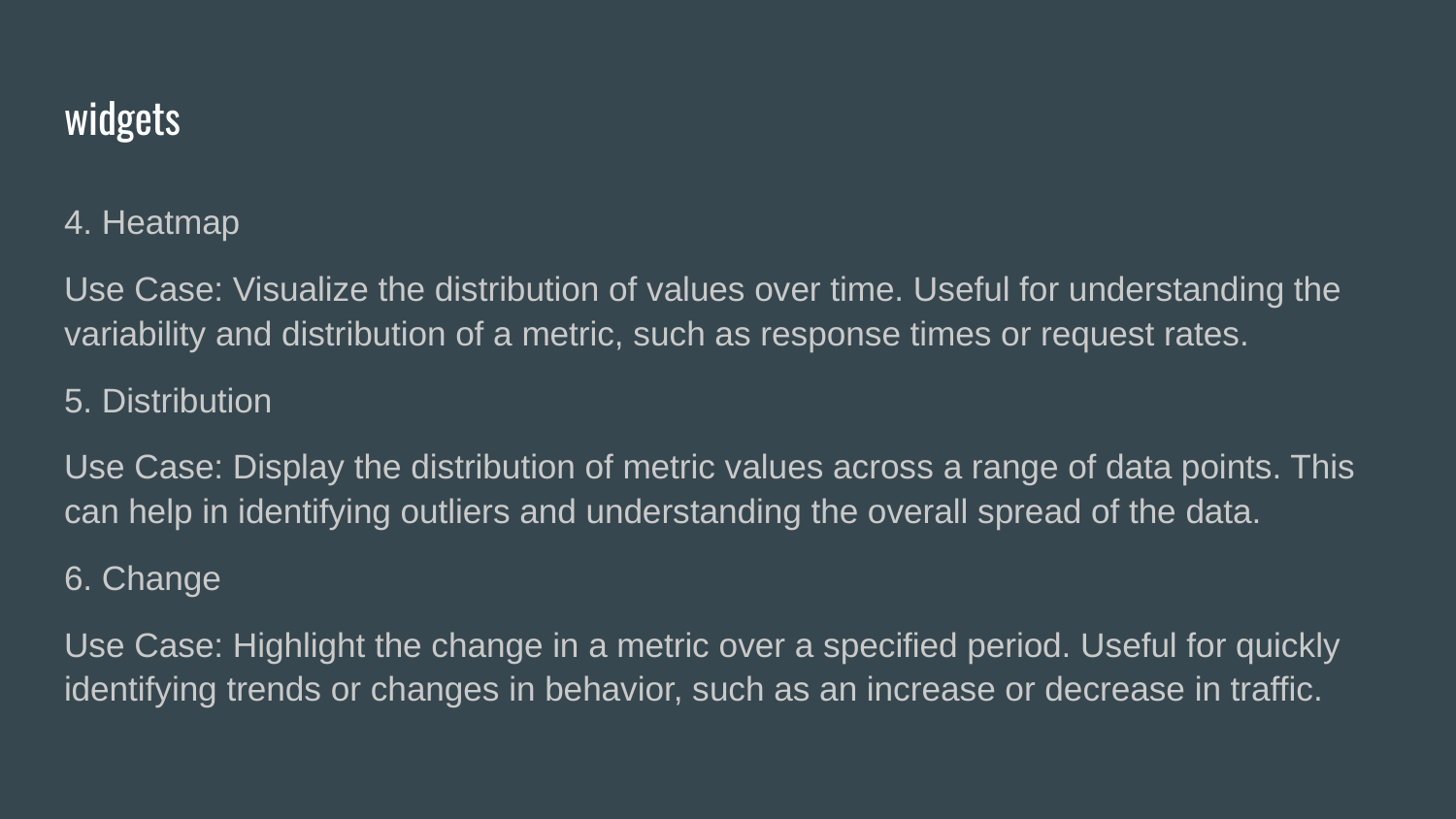

# widgets
4. Heatmap
Use Case: Visualize the distribution of values over time. Useful for understanding the variability and distribution of a metric, such as response times or request rates.
5. Distribution
Use Case: Display the distribution of metric values across a range of data points. This can help in identifying outliers and understanding the overall spread of the data.
6. Change
Use Case: Highlight the change in a metric over a specified period. Useful for quickly identifying trends or changes in behavior, such as an increase or decrease in traffic.